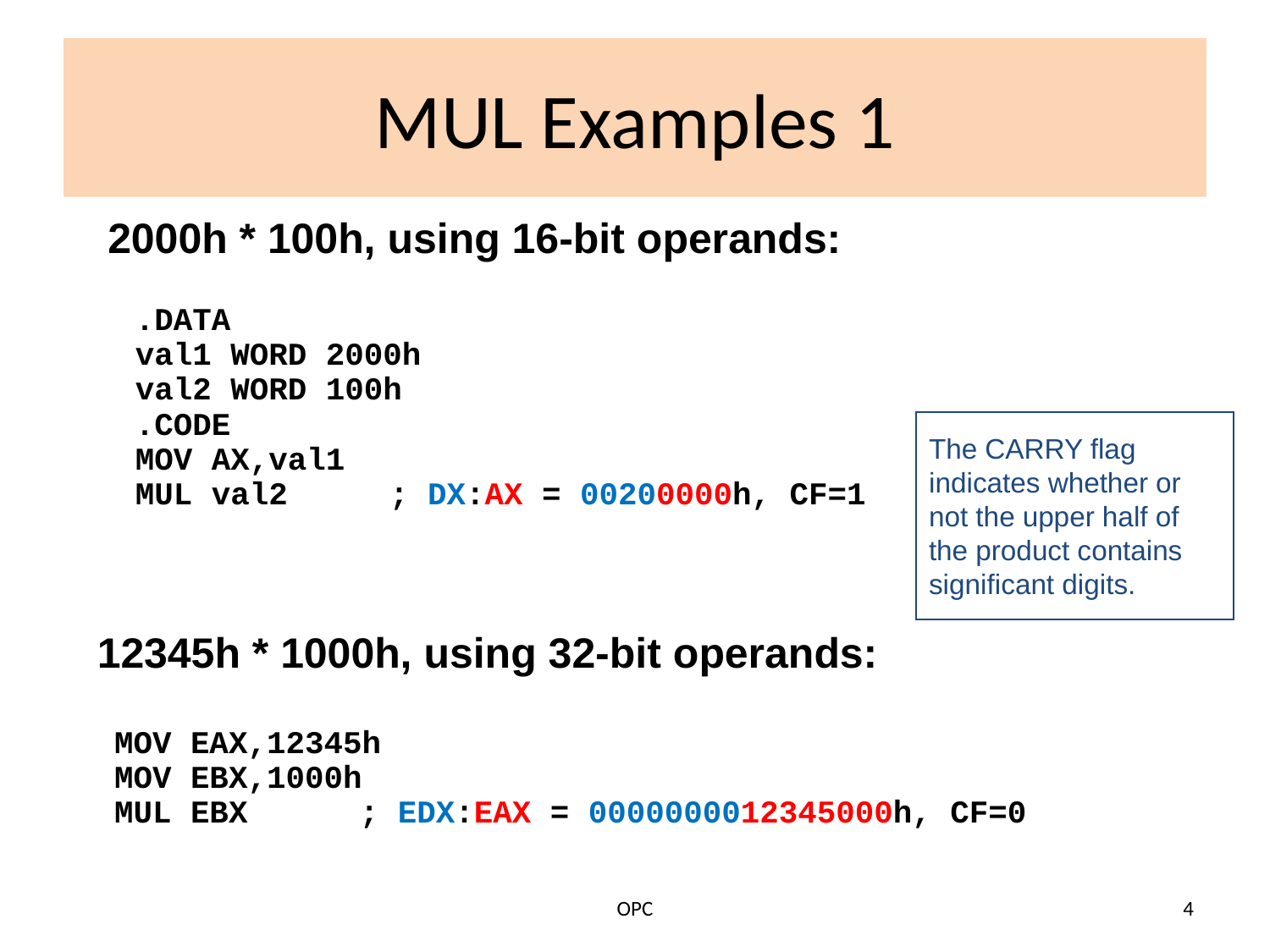

# MUL Examples 1
2000h * 100h, using 16-bit operands:
.DATA
val1 WORD 2000h
val2 WORD 100h
.CODE
MOV AX,val1
MUL val2	; DX:AX = 00200000h, CF=1
The CARRY flag indicates whether or not the upper half of the product contains significant digits.
12345h * 1000h, using 32-bit operands:
MOV EAX,12345h
MOV EBX,1000h
MUL EBX	; EDX:EAX = 0000000012345000h, CF=0
OPC
4